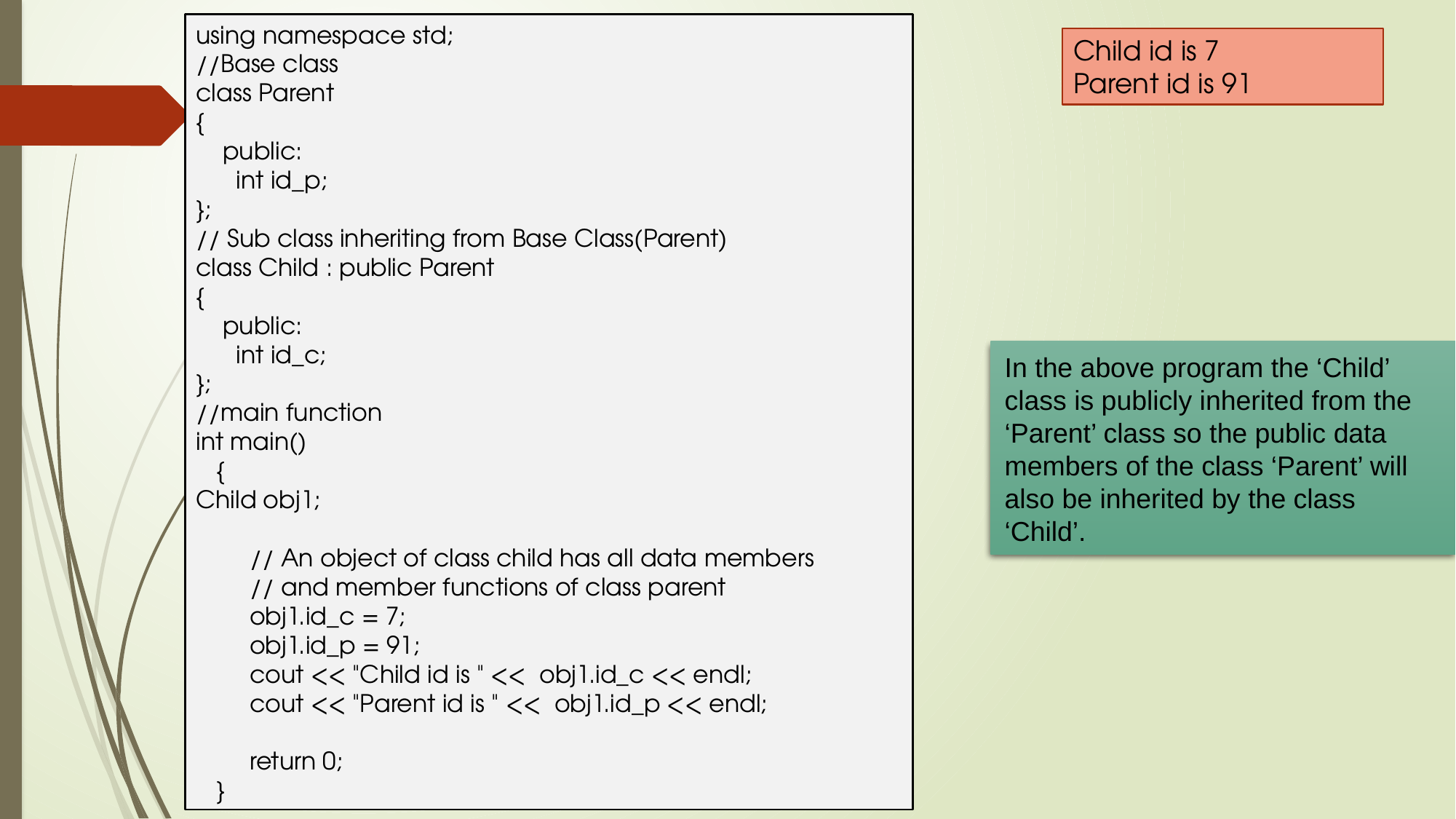

using namespace std;
//Base class
class Parent
{
    public:
      int id_p;
};
// Sub class inheriting from Base Class(Parent)
class Child : public Parent
{
    public:
      int id_c;
};
//main function
int main()
   {
Child obj1;

        // An object of class child has all data members
        // and member functions of class parent
        obj1.id_c = 7;
        obj1.id_p = 91;
        cout << "Child id is " <<  obj1.id_c << endl;
        cout << "Parent id is " <<  obj1.id_p << endl;

        return 0;
   }
Child id is 7
Parent id is 91

In the above program the ‘Child’ class is publicly inherited from the ‘Parent’ class so the public data members of the class ‘Parent’ will also be inherited by the class ‘Child’.